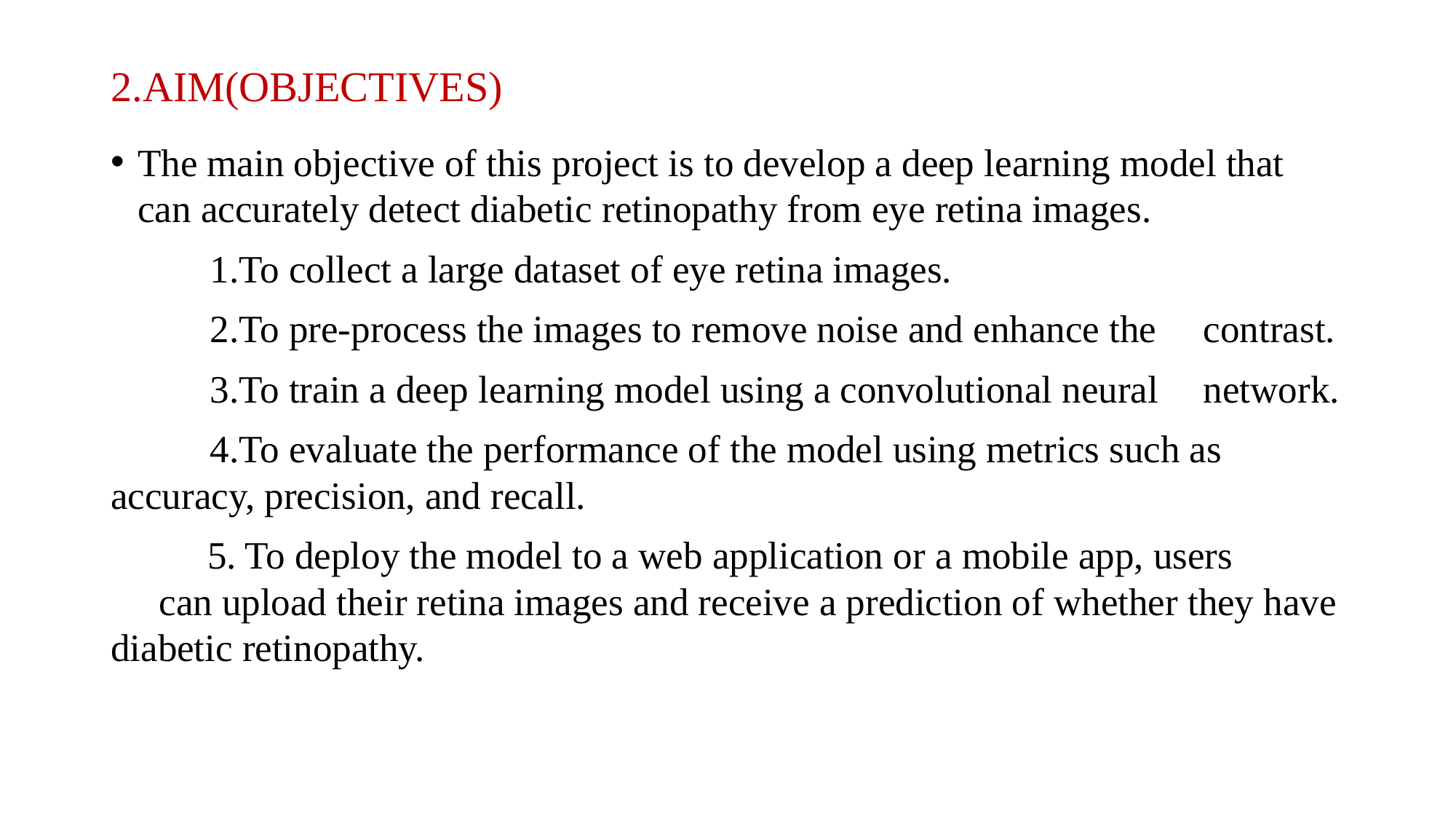

# 2.AIM(OBJECTIVES)
The main objective of this project is to develop a deep learning model that can accurately detect diabetic retinopathy from eye retina images.
	1.To collect a large dataset of eye retina images.
	2.To pre-process the images to remove noise and enhance the 	contrast.
	3.To train a deep learning model using a convolutional neural 	network.
	4.To evaluate the performance of the model using metrics such as 	accuracy, precision, and recall.
          5. To deploy the model to a web application or a mobile app, users                 can upload their retina images and receive a prediction of whether they have diabetic retinopathy.